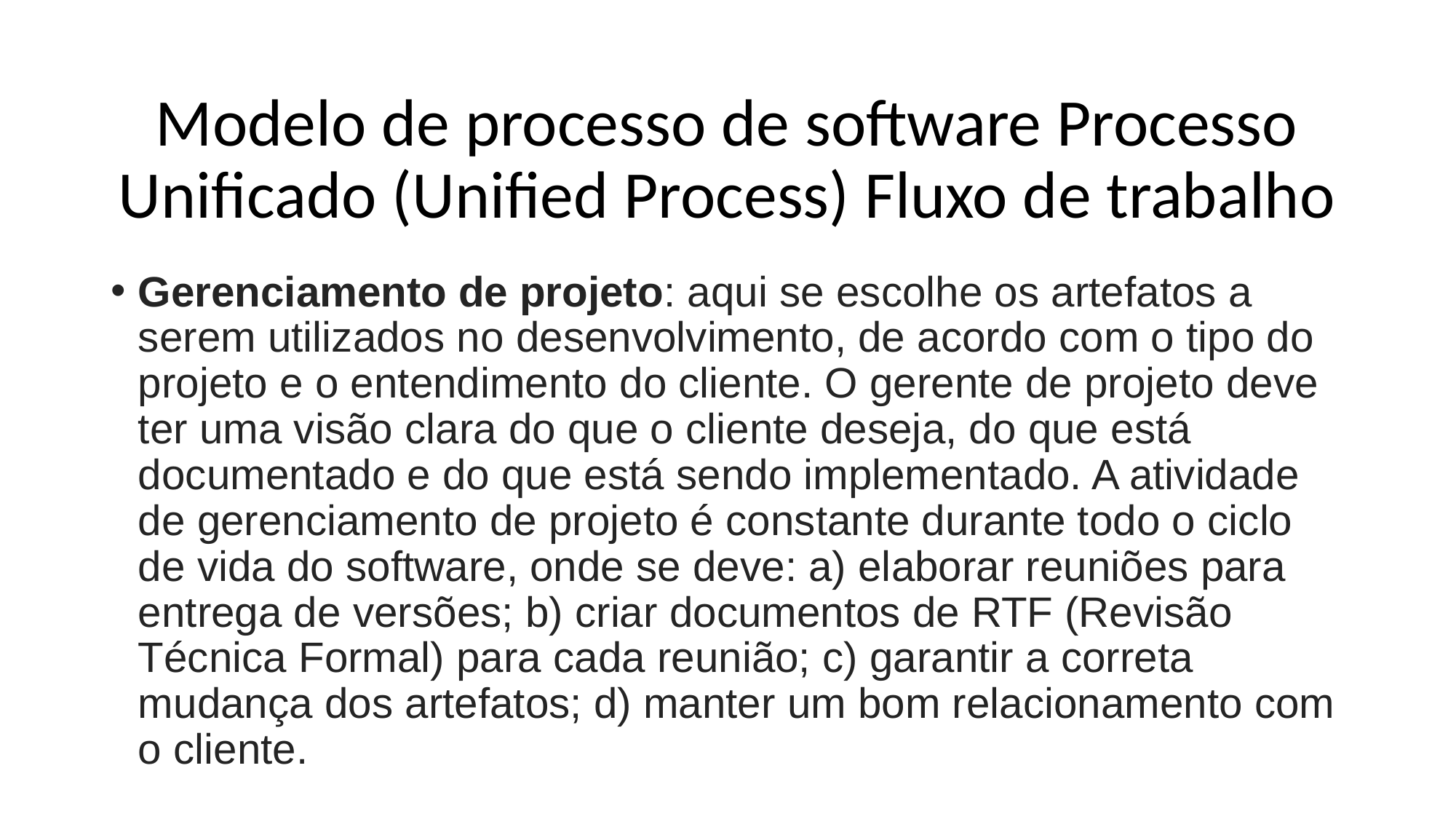

# Modelo de processo de software Processo Unificado (Unified Process) Fluxo de trabalho
Gerenciamento de projeto: aqui se escolhe os artefatos a serem utilizados no desenvolvimento, de acordo com o tipo do projeto e o entendimento do cliente. O gerente de projeto deve ter uma visão clara do que o cliente deseja, do que está documentado e do que está sendo implementado. A atividade de gerenciamento de projeto é constante durante todo o ciclo de vida do software, onde se deve: a) elaborar reuniões para entrega de versões; b) criar documentos de RTF (Revisão Técnica Formal) para cada reunião; c) garantir a correta mudança dos artefatos; d) manter um bom relacionamento com o cliente.